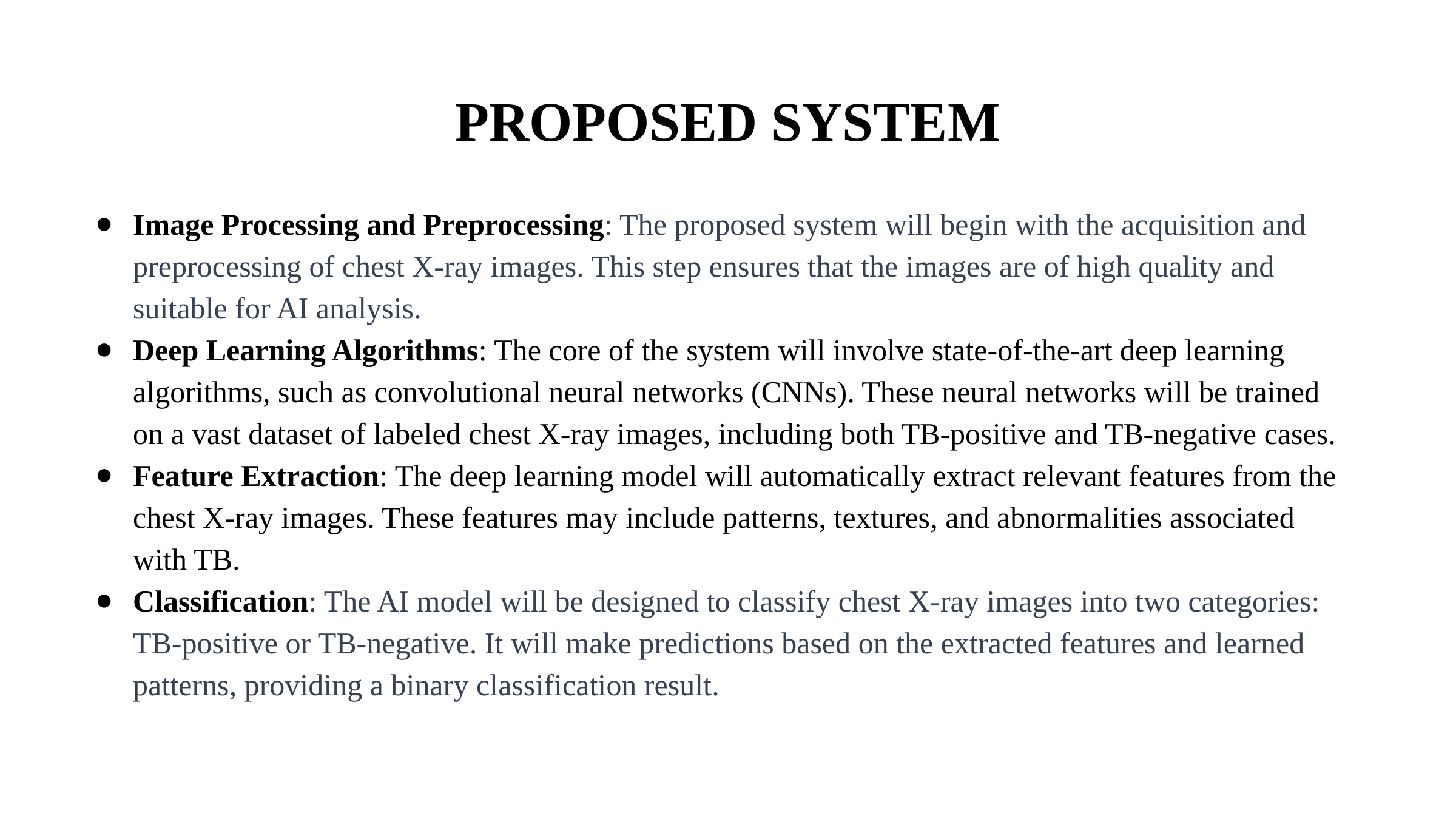

# PROPOSED SYSTEM
Image Processing and Preprocessing: The proposed system will begin with the acquisition and preprocessing of chest X-ray images. This step ensures that the images are of high quality and suitable for AI analysis.
Deep Learning Algorithms: The core of the system will involve state-of-the-art deep learning algorithms, such as convolutional neural networks (CNNs). These neural networks will be trained on a vast dataset of labeled chest X-ray images, including both TB-positive and TB-negative cases.
Feature Extraction: The deep learning model will automatically extract relevant features from the chest X-ray images. These features may include patterns, textures, and abnormalities associated with TB.
Classification: The AI model will be designed to classify chest X-ray images into two categories: TB-positive or TB-negative. It will make predictions based on the extracted features and learned patterns, providing a binary classification result.